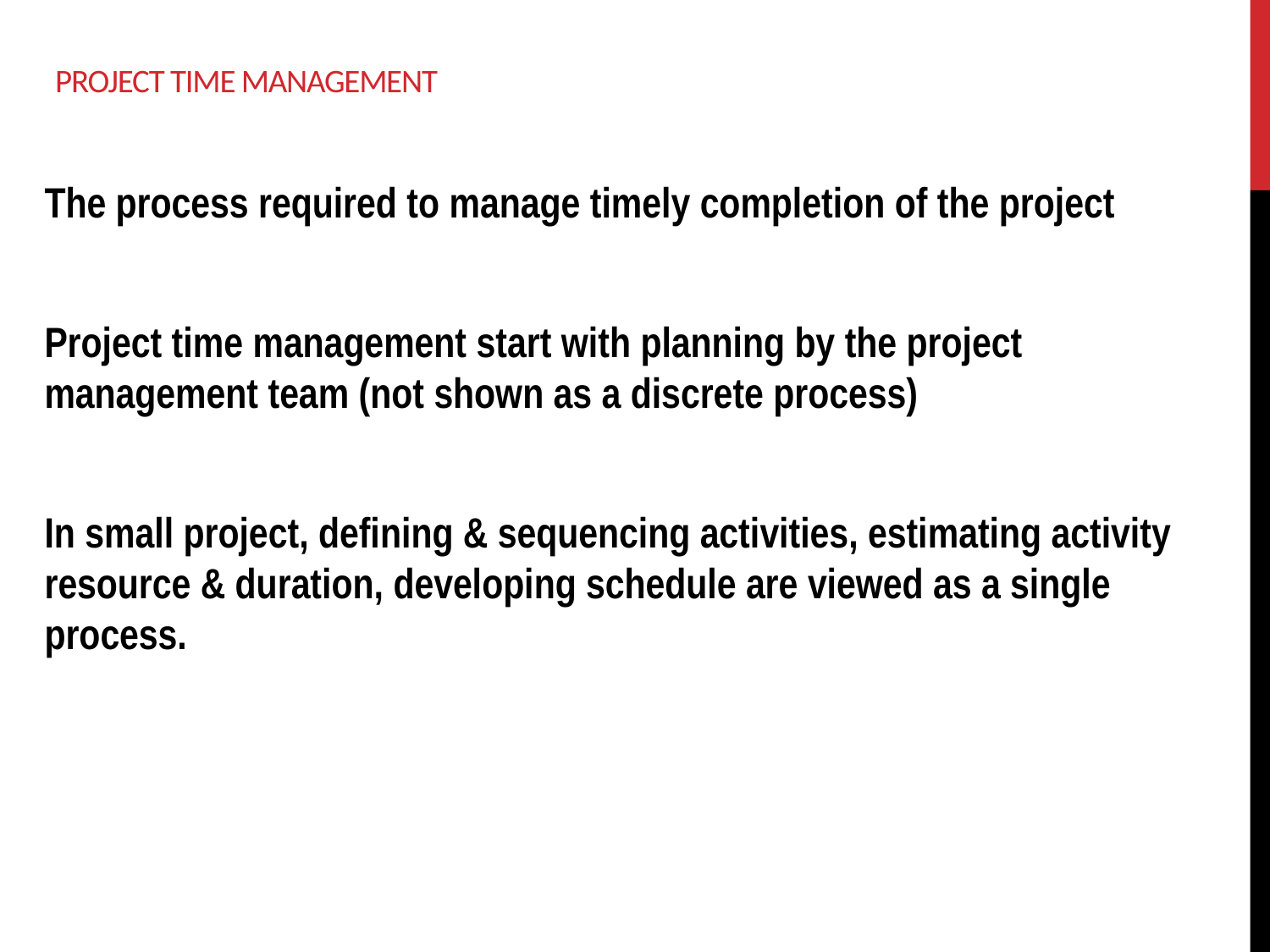

# Project Time Management
The process required to manage timely completion of the project

Project time management start with planning by the project management team (not shown as a discrete process)

In small project, defining & sequencing activities, estimating activity resource & duration, developing schedule are viewed as a single process.